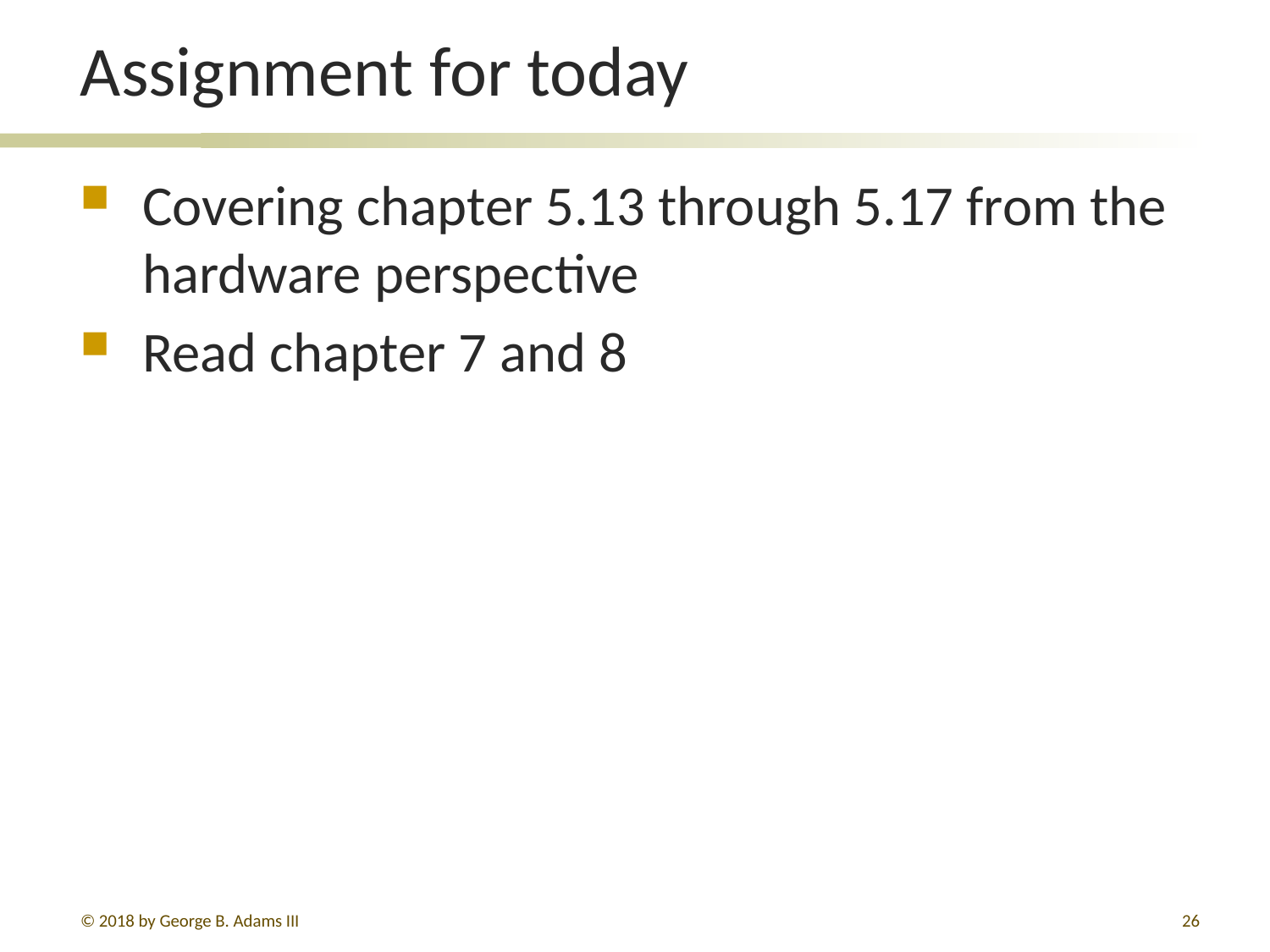

# Assignment for today
Covering chapter 5.13 through 5.17 from the hardware perspective
Read chapter 7 and 8
© 2018 by George B. Adams III
26